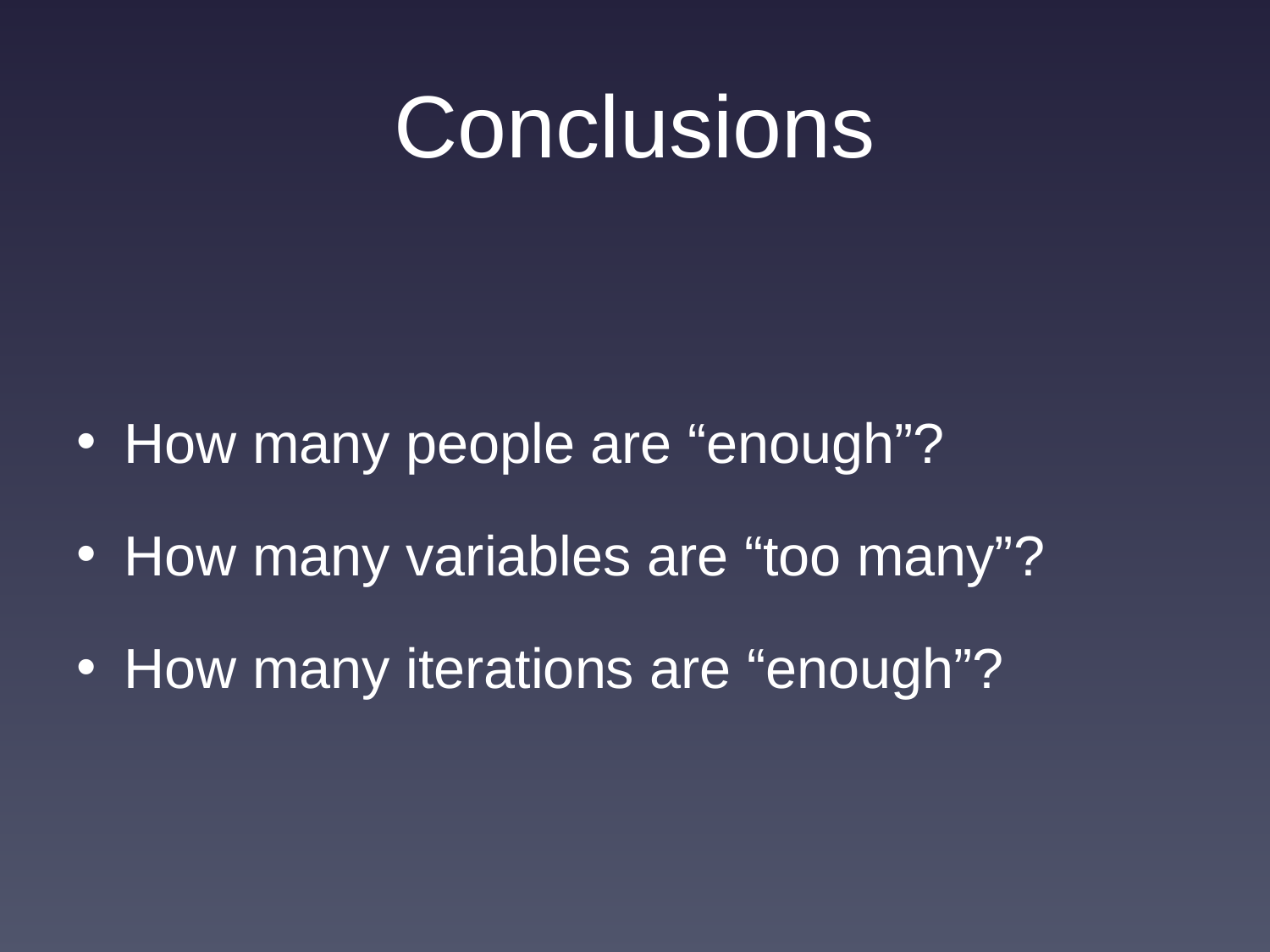

# Conclusions
How many people are “enough”?
How many variables are “too many”?
How many iterations are “enough”?